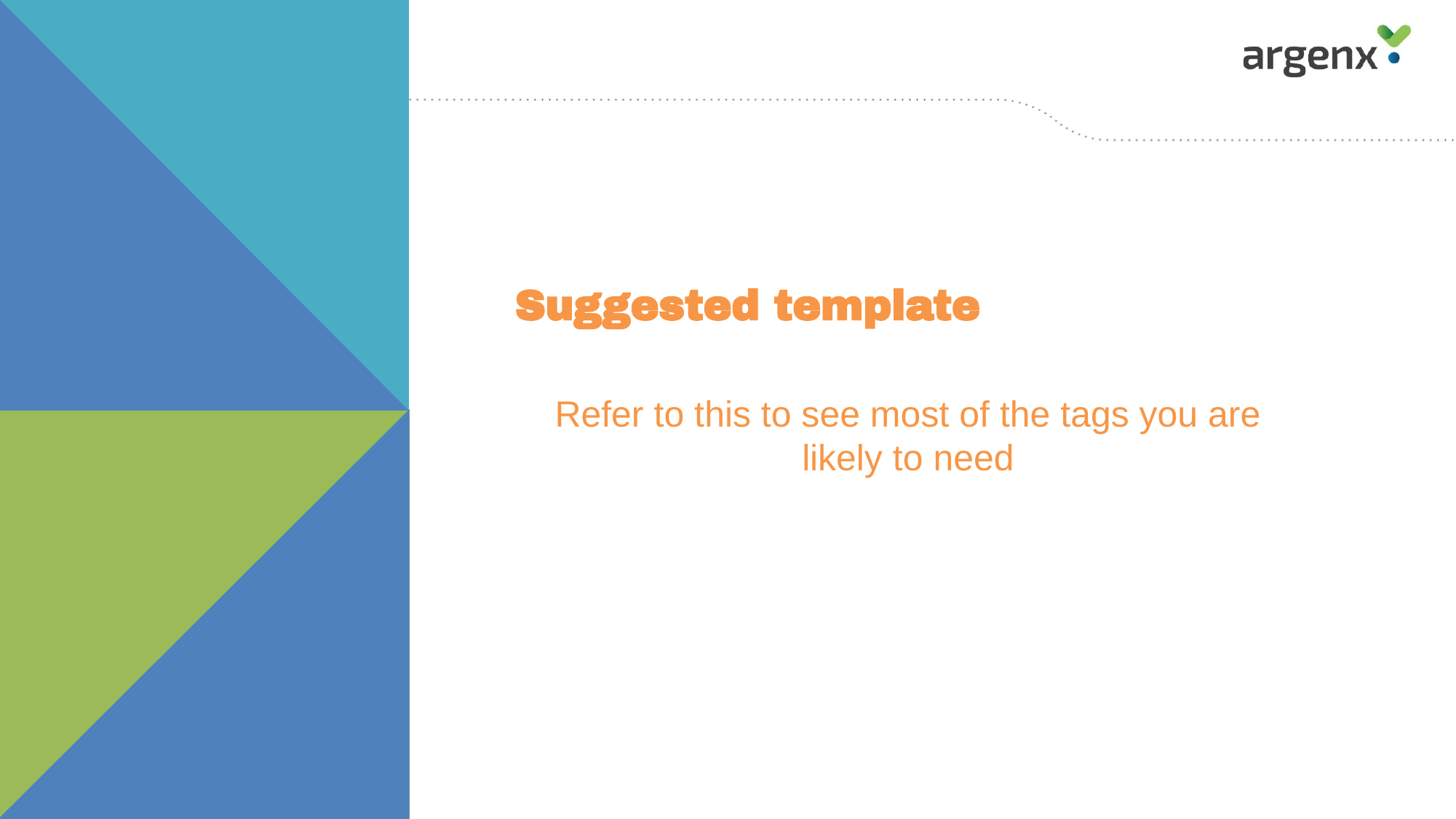

# Suggested template
Refer to this to see most of the tags you are likely to need